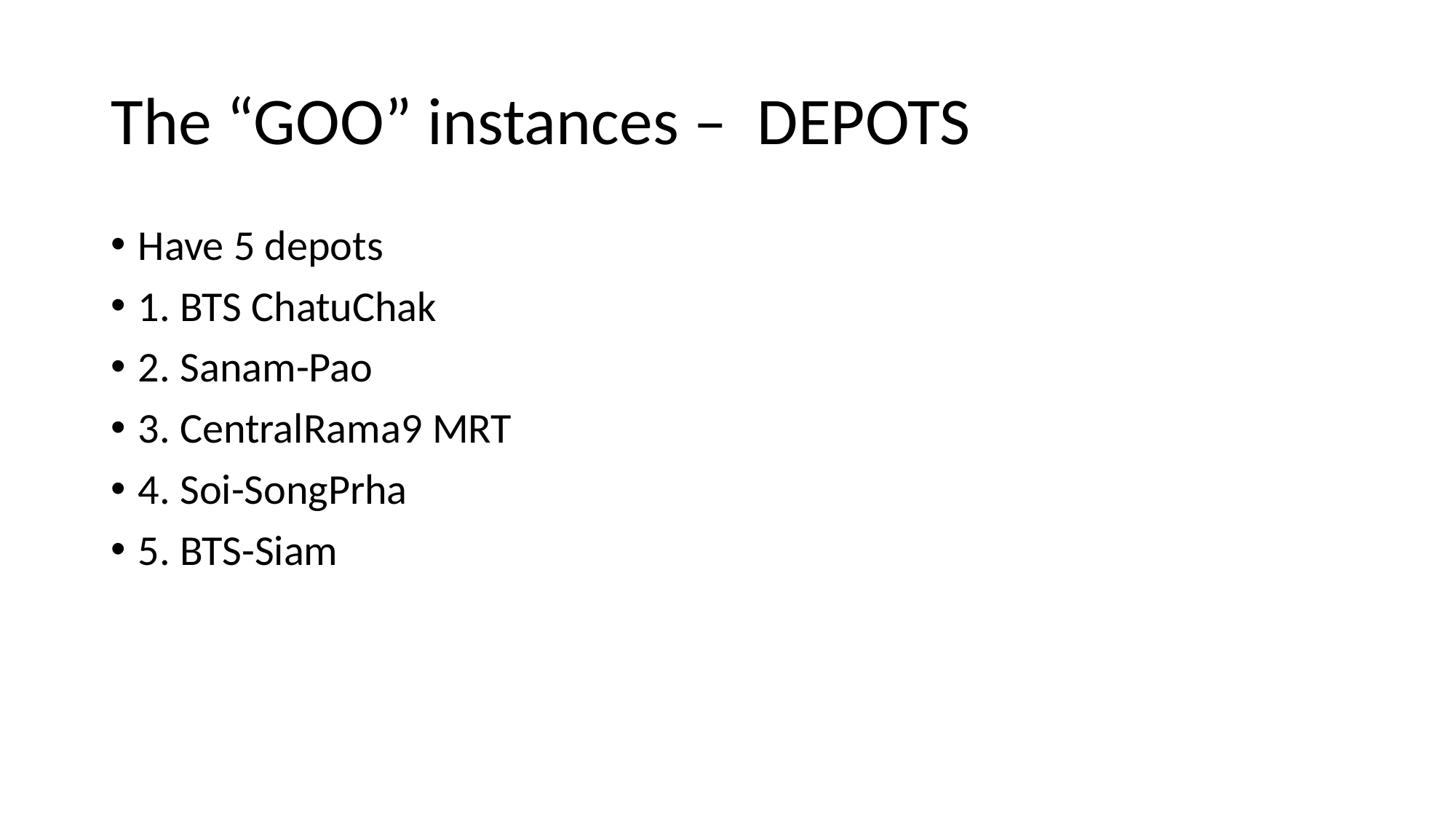

# The “GOO” instances –  DEPOTS
Have 5 depots
1. BTS ChatuChak
2. Sanam-Pao
3. CentralRama9 MRT
4. Soi-SongPrha
5. BTS-Siam